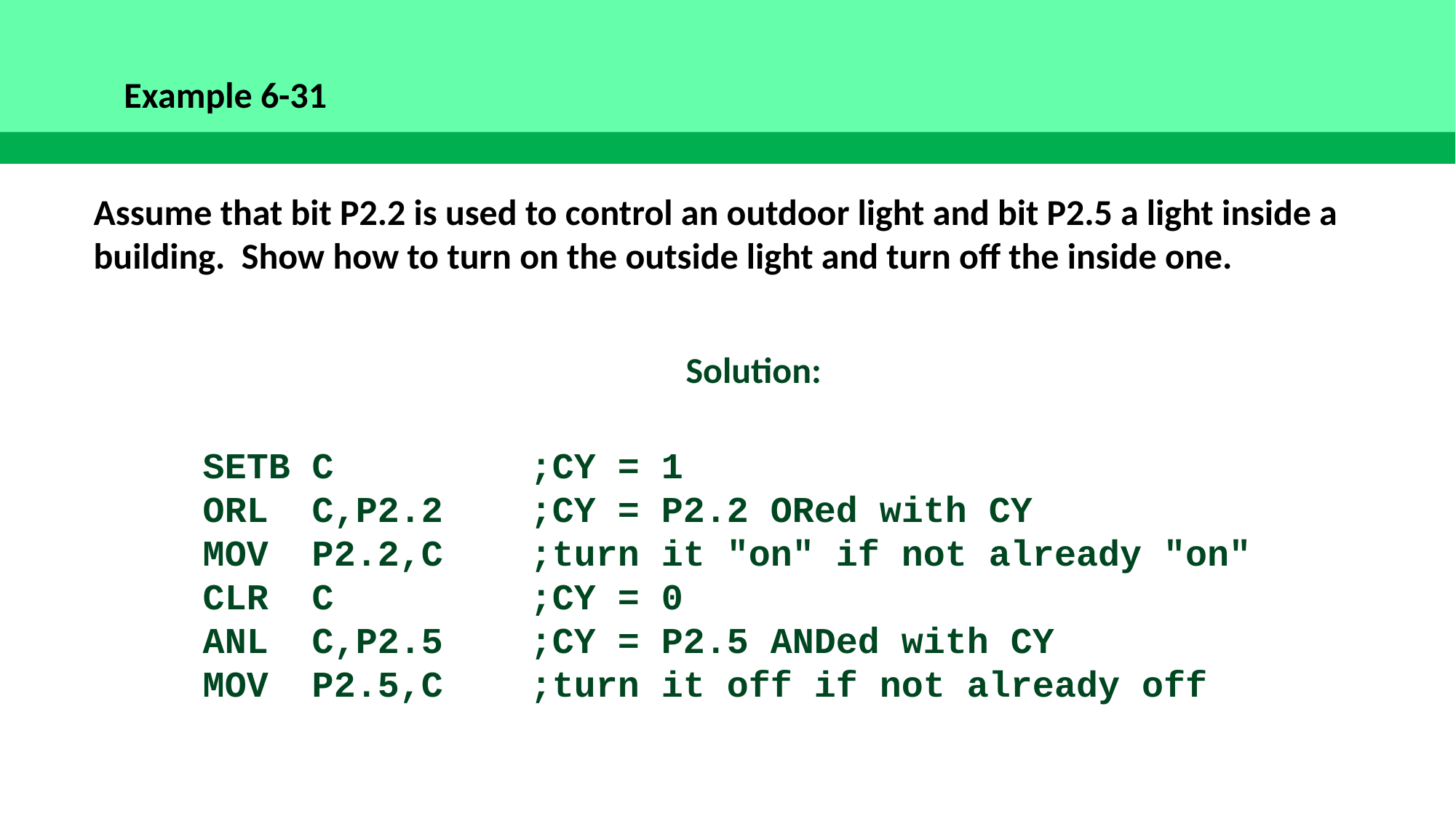

Example 6-31
Assume that bit P2.2 is used to control an outdoor light and bit P2.5 a light inside a building.  Show how to turn on the outside light and turn off the inside one.
Solution:
	SETB	C		;CY = 1
	ORL	C,P2.2	;CY = P2.2 ORed with CY
	MOV	P2.2,C	;turn it "on" if not already "on"
	CLR	C		;CY = 0
	ANL	C,P2.5	;CY = P2.5 ANDed with CY
	MOV	P2.5,C	;turn it off if not already off